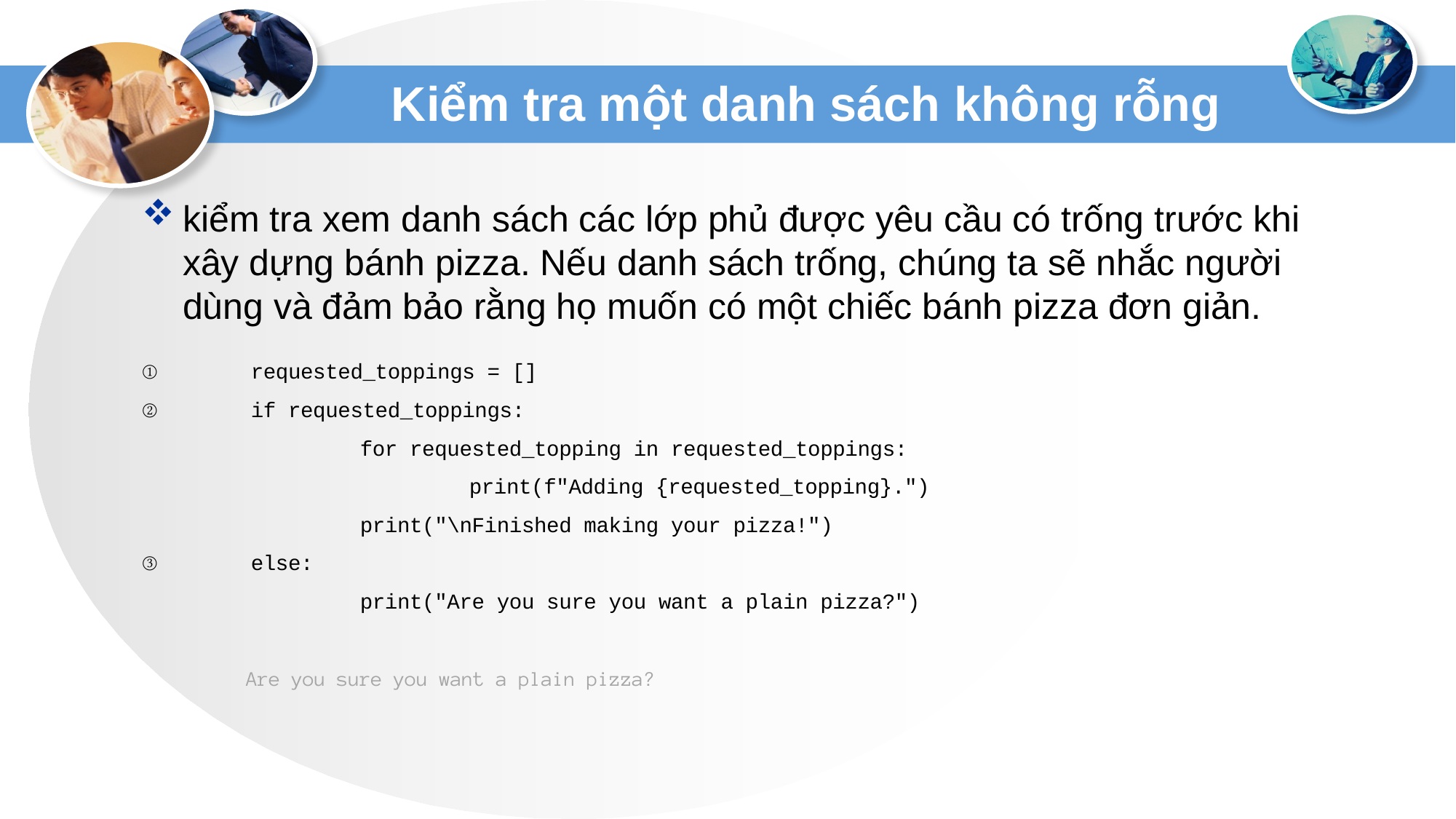

# Kiểm tra một danh sách không rỗng
kiểm tra xem danh sách các lớp phủ được yêu cầu có trống trước khi xây dựng bánh pizza. Nếu danh sách trống, chúng ta sẽ nhắc người dùng và đảm bảo rằng họ muốn có một chiếc bánh pizza đơn giản.
①	requested_toppings = []
②	if requested_toppings:
		for requested_topping in requested_toppings:
			print(f"Adding {requested_topping}.")
		print("\nFinished making your pizza!")
③	else:
		print("Are you sure you want a plain pizza?")
Are you sure you want a plain pizza?